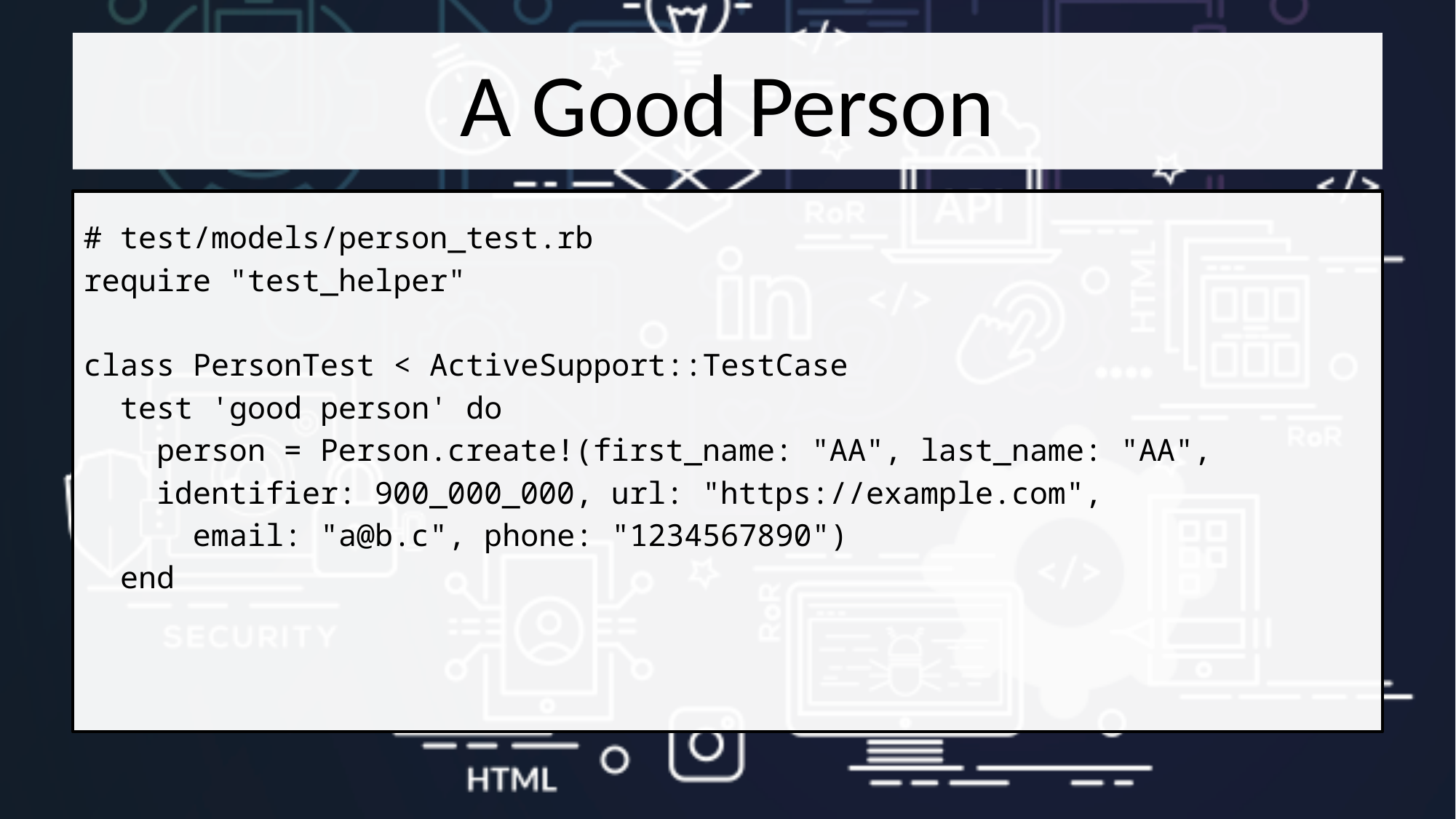

# A Good Person
# test/models/person_test.rb
require "test_helper"

class PersonTest < ActiveSupport::TestCase
  test 'good person' do
    person = Person.create!(first_name: "AA", last_name: "AA",
    identifier: 900_000_000, url: "https://example.com",
	email: "a@b.c", phone: "1234567890")
  end